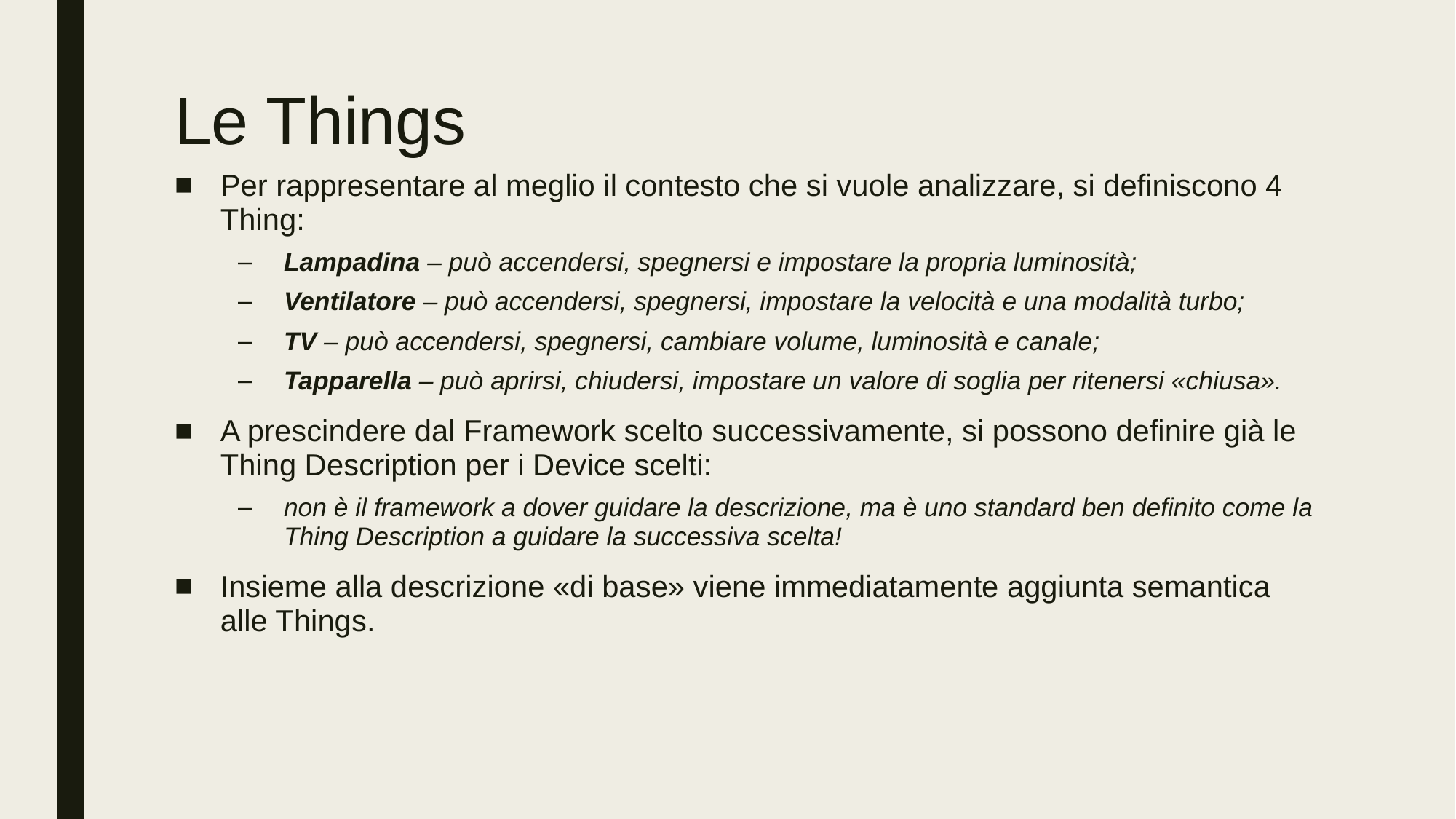

# Le Things
Per rappresentare al meglio il contesto che si vuole analizzare, si definiscono 4 Thing:
Lampadina – può accendersi, spegnersi e impostare la propria luminosità;
Ventilatore – può accendersi, spegnersi, impostare la velocità e una modalità turbo;
TV – può accendersi, spegnersi, cambiare volume, luminosità e canale;
Tapparella – può aprirsi, chiudersi, impostare un valore di soglia per ritenersi «chiusa».
A prescindere dal Framework scelto successivamente, si possono definire già le Thing Description per i Device scelti:
non è il framework a dover guidare la descrizione, ma è uno standard ben definito come la Thing Description a guidare la successiva scelta!
Insieme alla descrizione «di base» viene immediatamente aggiunta semantica alle Things.